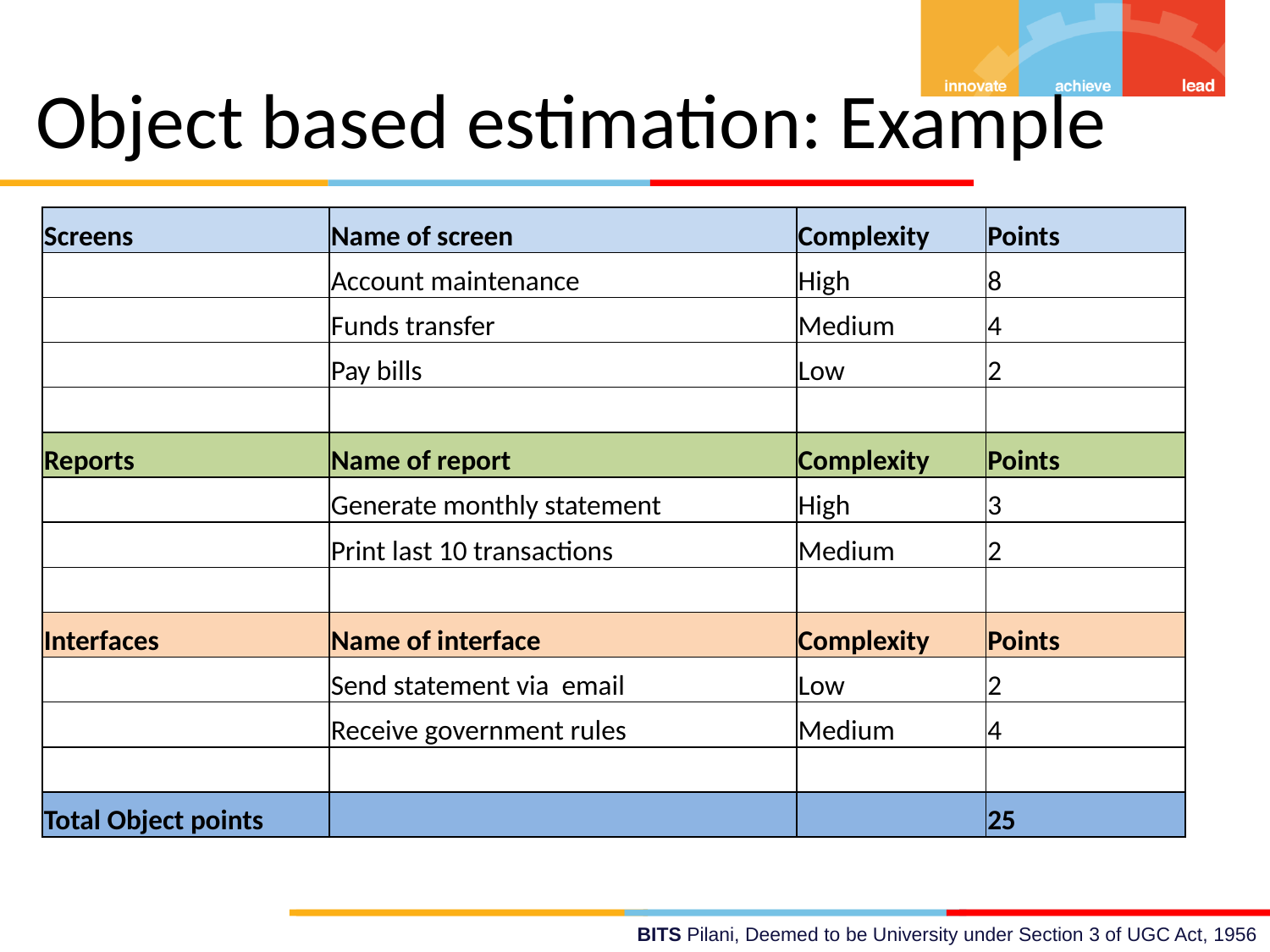

Object based estimation: Example
| Screens | Name of screen | Complexity | Points |
| --- | --- | --- | --- |
|  | Account maintenance | High | 8 |
|  | Funds transfer | Medium | 4 |
|  | Pay bills | Low | 2 |
|  |  |  |  |
| Reports | Name of report | Complexity | Points |
|  | Generate monthly statement | High | 3 |
|  | Print last 10 transactions | Medium | 2 |
|  |  |  |  |
| Interfaces | Name of interface | Complexity | Points |
|  | Send statement via email | Low | 2 |
|  | Receive government rules | Medium | 4 |
|  |  |  |  |
| Total Object points |  |  | 25 |